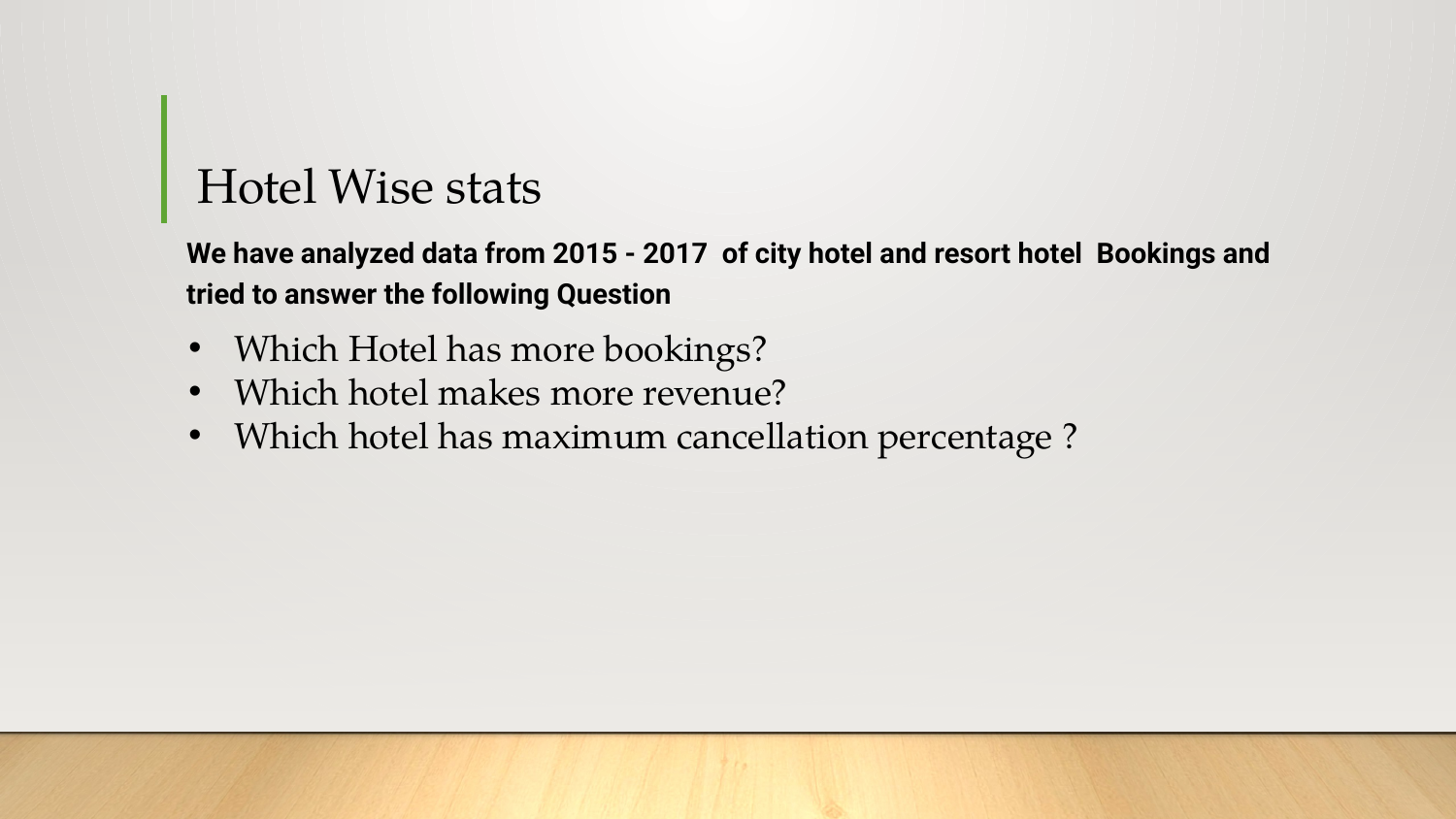

# Hotel Wise stats
We have analyzed data from 2015 - 2017  of city hotel and resort hotel  Bookings and tried to answer the following Question

Which Hotel has more bookings?
Which hotel makes more revenue?
Which hotel has maximum cancellation percentage ?